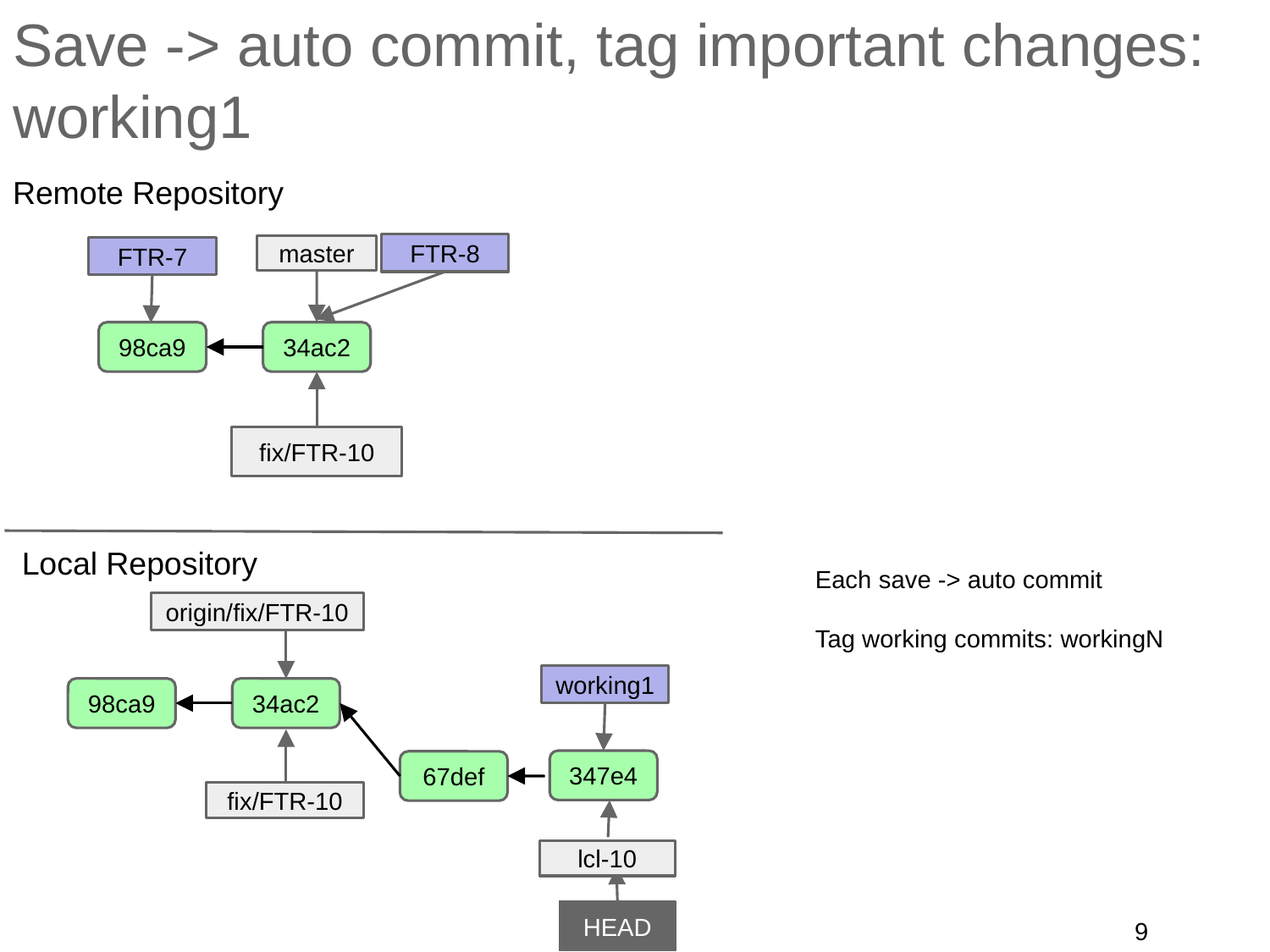

# Save -> auto commit, tag important changes: working1
Remote Repository
FTR-8
master
FTR-7
98ca9
34ac2
fix/FTR-10
Local Repository
Each save -> auto commit

Tag working commits: workingN
origin/fix/FTR-10
origin/FTR-10
working1
98ca9
34ac2
347e4
67def
fix/FTR-10
lcl-10
HEAD
9